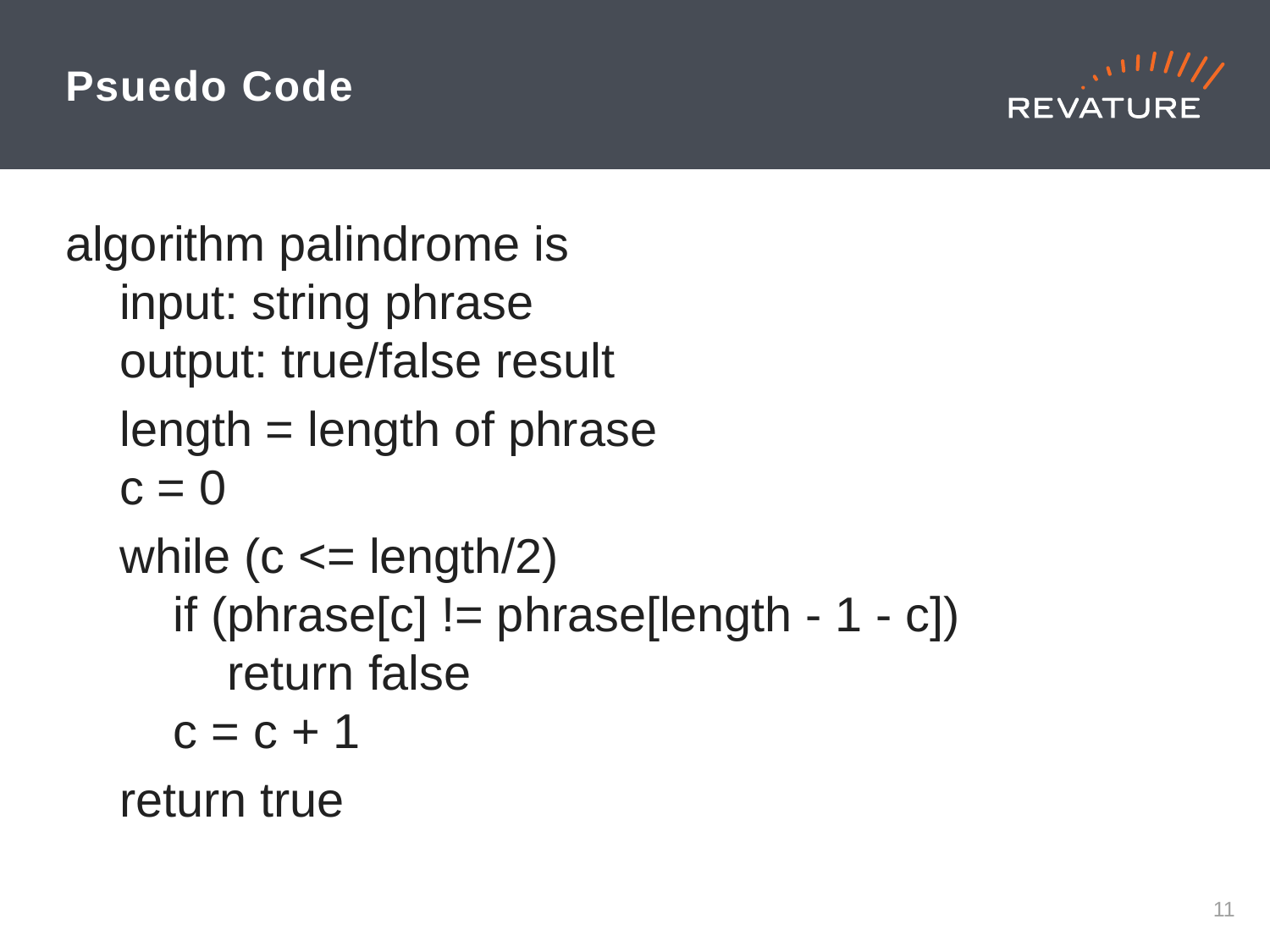

# Psuedo Code
algorithm palindrome is
    input: string phrase
    output: true/false result
    length = length of phrase
    c = 0
    while (c <= length/2)
        if (phrase[c] != phrase[length - 1 - c])
            return false
        c = c + 1
    return true

11